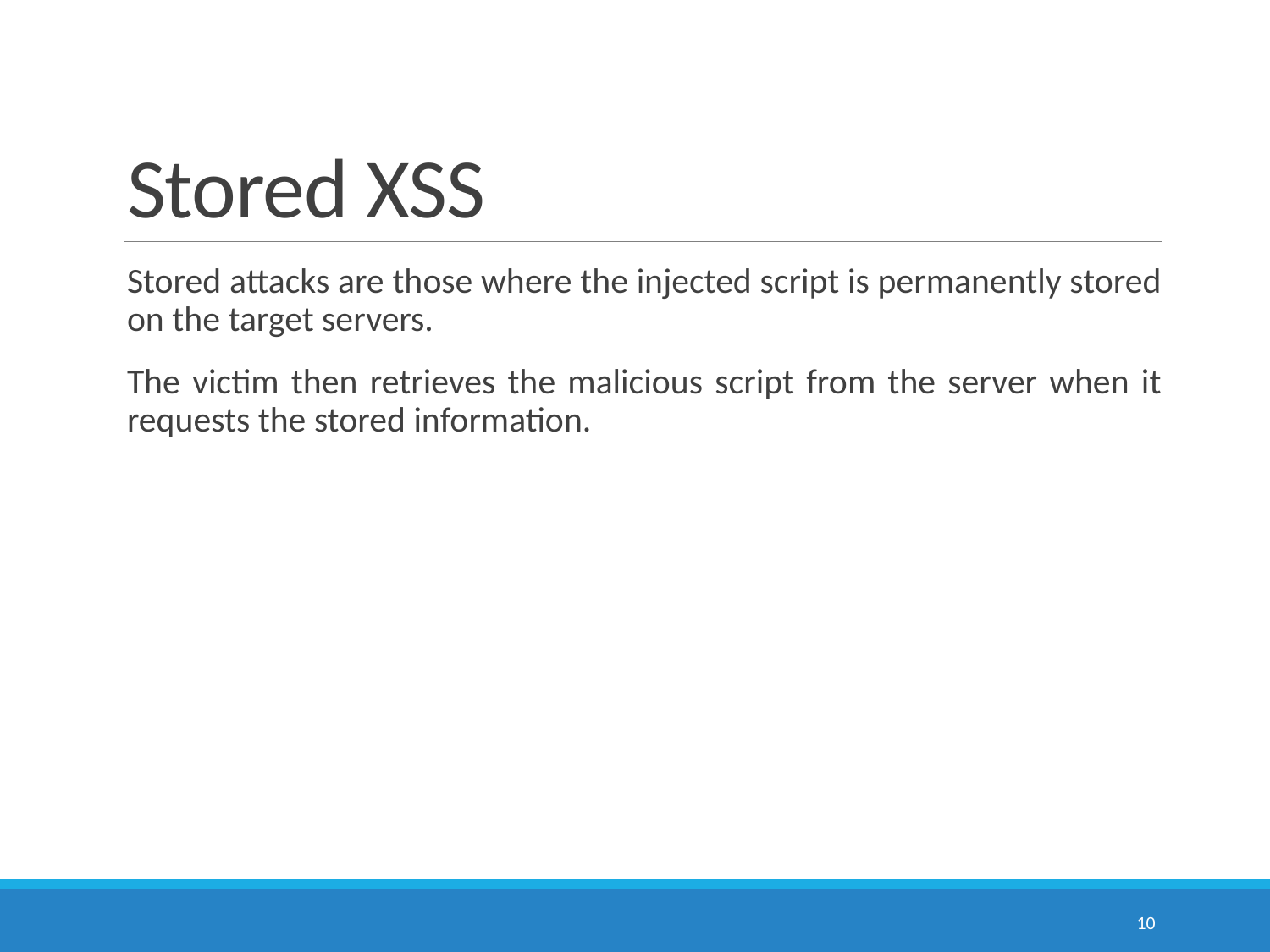

# Stored XSS
Stored attacks are those where the injected script is permanently stored on the target servers.
The victim then retrieves the malicious script from the server when it requests the stored information.
10